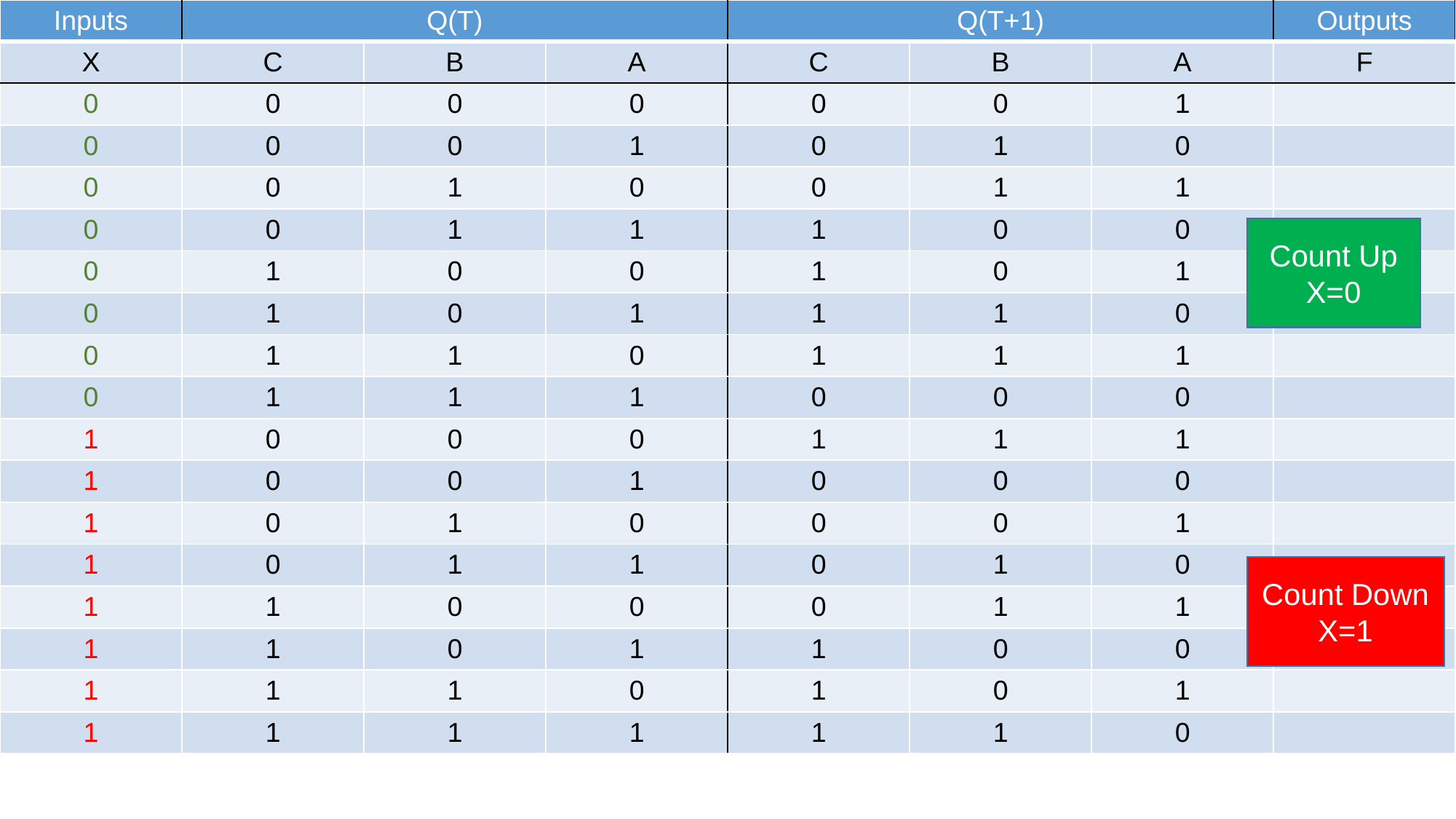

| Inputs | Q(T) |  |  | Q(T+1) |  |  | Outputs |
| --- | --- | --- | --- | --- | --- | --- | --- |
| X | C | B | A | C | B | A | F |
| 0 | 0 | 0 | 0 | 0 | 0 | 1 |  |
| 0 | 0 | 0 | 1 | 0 | 1 | 0 |  |
| 0 | 0 | 1 | 0 | 0 | 1 | 1 |  |
| 0 | 0 | 1 | 1 | 1 | 0 | 0 |  |
| 0 | 1 | 0 | 0 | 1 | 0 | 1 |  |
| 0 | 1 | 0 | 1 | 1 | 1 | 0 |  |
| 0 | 1 | 1 | 0 | 1 | 1 | 1 |  |
| 0 | 1 | 1 | 1 | 0 | 0 | 0 |  |
| 1 | 0 | 0 | 0 | 1 | 1 | 1 |  |
| 1 | 0 | 0 | 1 | 0 | 0 | 0 |  |
| 1 | 0 | 1 | 0 | 0 | 0 | 1 |  |
| 1 | 0 | 1 | 1 | 0 | 1 | 0 |  |
| 1 | 1 | 0 | 0 | 0 | 1 | 1 |  |
| 1 | 1 | 0 | 1 | 1 | 0 | 0 |  |
| 1 | 1 | 1 | 0 | 1 | 0 | 1 |  |
| 1 | 1 | 1 | 1 | 1 | 1 | 0 |  |
Count Up
X=0
Count Down
X=1